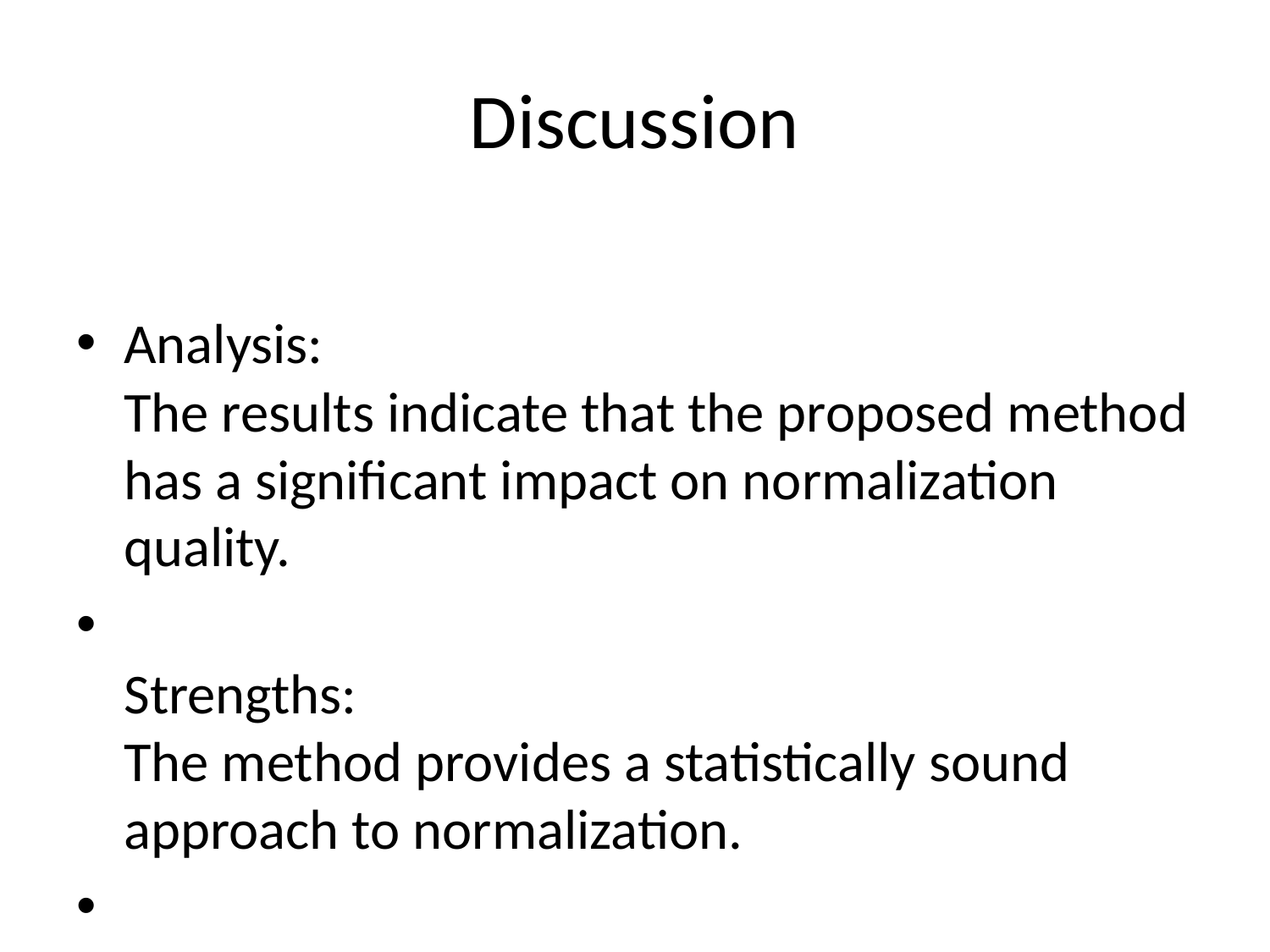

# Discussion

Analysis:
The results indicate that the proposed method has a significant impact on normalization quality.
Strengths:
The method provides a statistically sound approach to normalization.
Limitations:
Some limitations exist, such as the dependency on specific data characteristics.